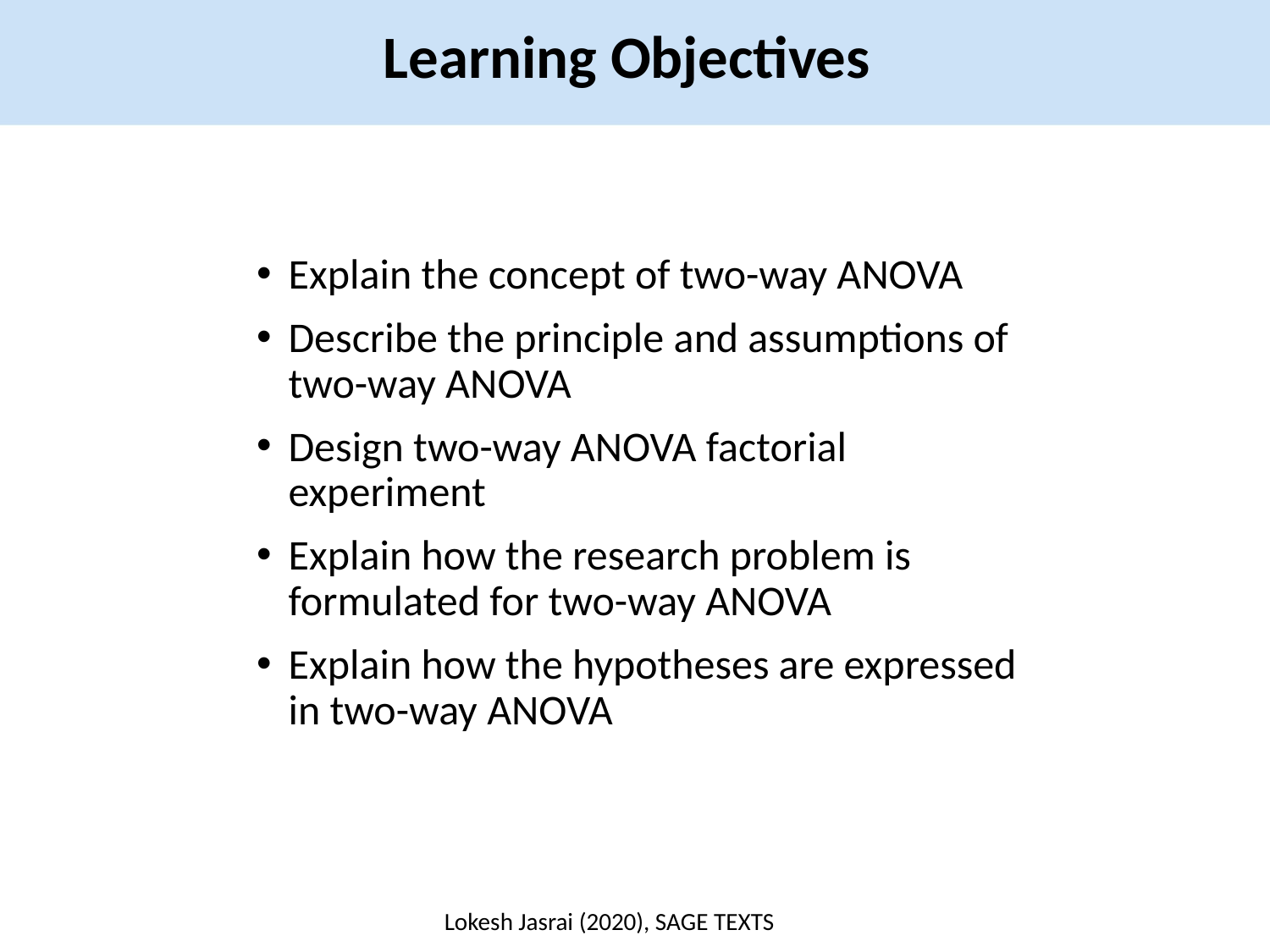

Learning Objectives
Explain the concept of two-way ANOVA
Describe the principle and assumptions of two-way ANOVA
Design two-way ANOVA factorial experiment
Explain how the research problem is formulated for two-way ANOVA
Explain how the hypotheses are expressed in two-way ANOVA
Lokesh Jasrai (2020), SAGE TEXTS